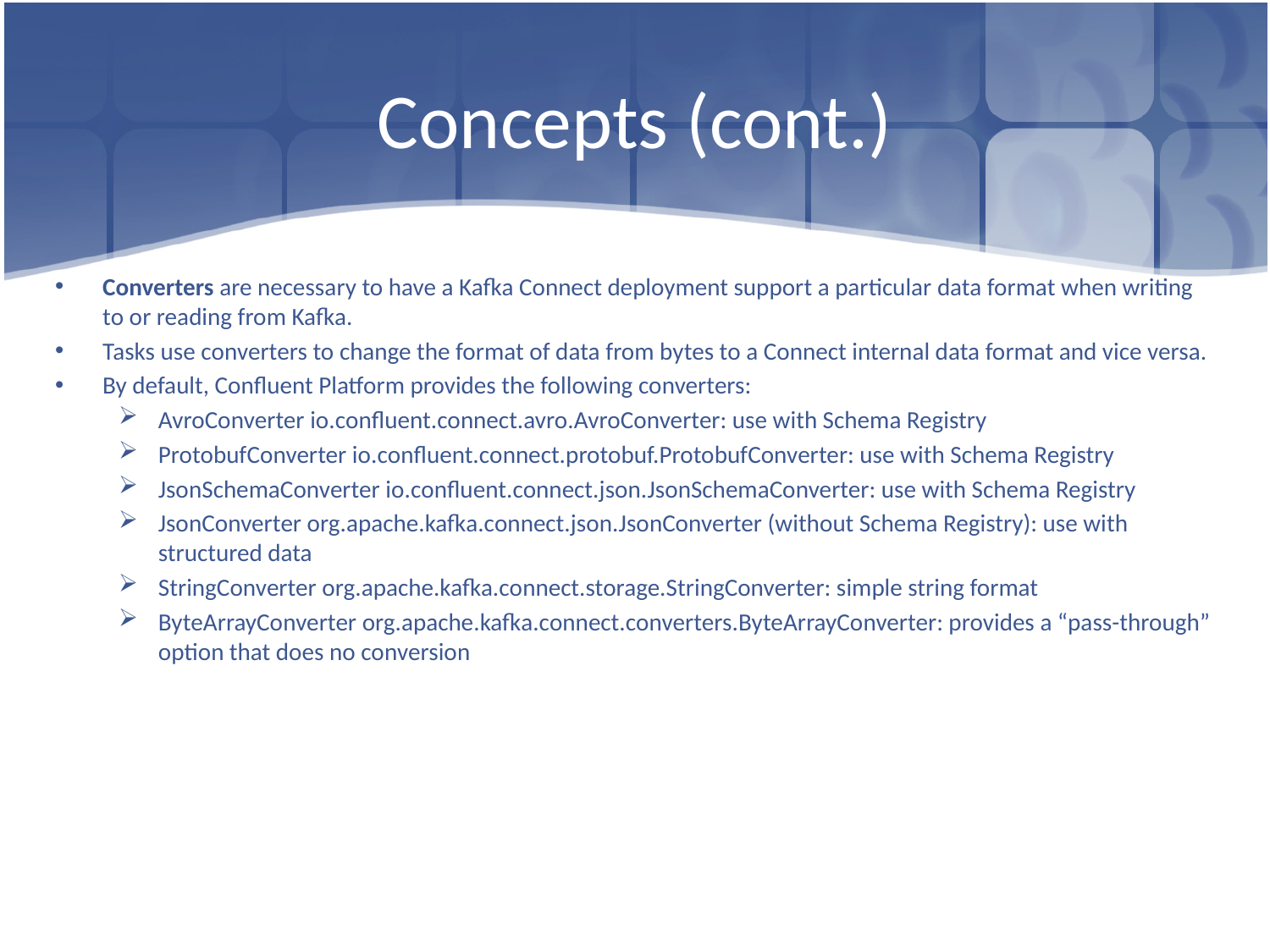

# Concepts (cont.)
Converters are necessary to have a Kafka Connect deployment support a particular data format when writing to or reading from Kafka.
Tasks use converters to change the format of data from bytes to a Connect internal data format and vice versa.
By default, Confluent Platform provides the following converters:
AvroConverter io.confluent.connect.avro.AvroConverter: use with Schema Registry
ProtobufConverter io.confluent.connect.protobuf.ProtobufConverter: use with Schema Registry
JsonSchemaConverter io.confluent.connect.json.JsonSchemaConverter: use with Schema Registry
JsonConverter org.apache.kafka.connect.json.JsonConverter (without Schema Registry): use with structured data
StringConverter org.apache.kafka.connect.storage.StringConverter: simple string format
ByteArrayConverter org.apache.kafka.connect.converters.ByteArrayConverter: provides a “pass-through” option that does no conversion